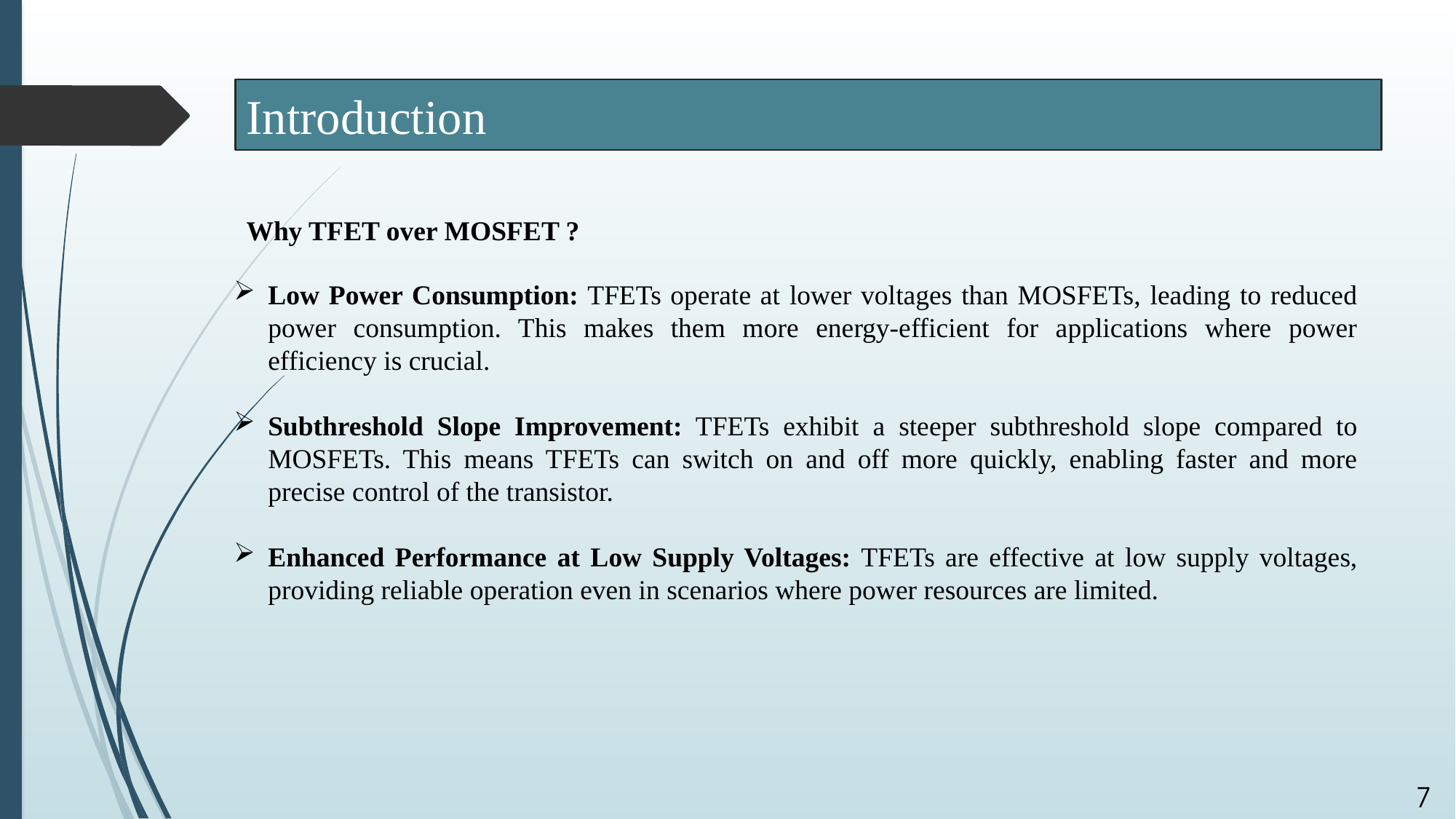

Introduction
Why TFET over MOSFET ?
Low Power Consumption: TFETs operate at lower voltages than MOSFETs, leading to reduced power consumption. This makes them more energy-efficient for applications where power efficiency is crucial.

Subthreshold Slope Improvement: TFETs exhibit a steeper subthreshold slope compared to MOSFETs. This means TFETs can switch on and off more quickly, enabling faster and more precise control of the transistor.

Enhanced Performance at Low Supply Voltages: TFETs are effective at low supply voltages, providing reliable operation even in scenarios where power resources are limited.

7